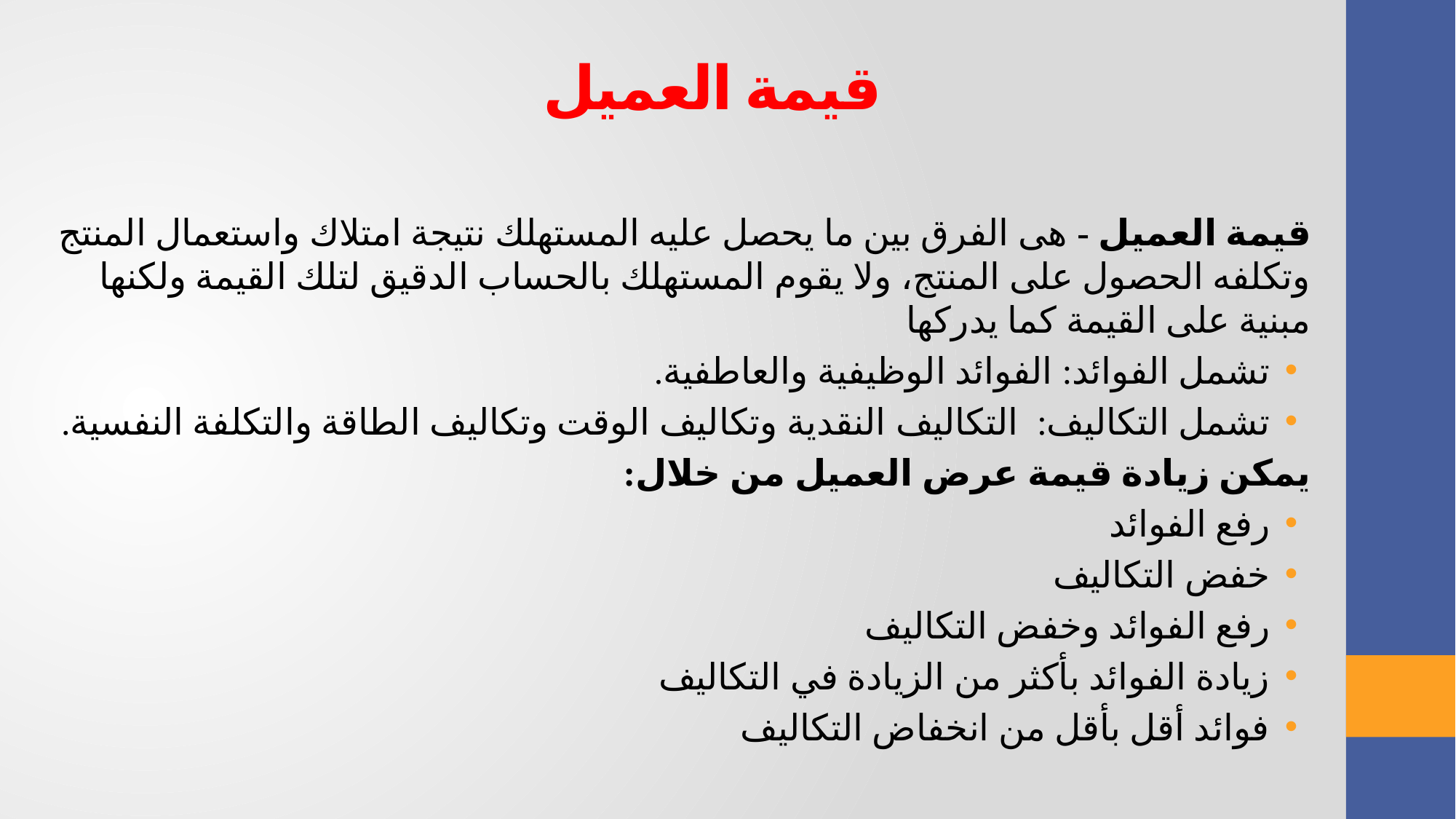

قيمة العميل
قيمة العميل - هى الفرق بين ما يحصل عليه المستهلك نتيجة امتلاك واستعمال المنتج وتكلفه الحصول على المنتج، ولا يقوم المستهلك بالحساب الدقيق لتلك القيمة ولكنها مبنية على القيمة كما يدركها
تشمل الفوائد: الفوائد الوظيفية والعاطفية.
تشمل التكاليف:  التكاليف النقدية وتكاليف الوقت وتكاليف الطاقة والتكلفة النفسية.
يمكن زيادة قيمة عرض العميل من خلال:
رفع الفوائد
خفض التكاليف
رفع الفوائد وخفض التكاليف
زيادة الفوائد بأكثر من الزيادة في التكاليف
فوائد أقل بأقل من انخفاض التكاليف